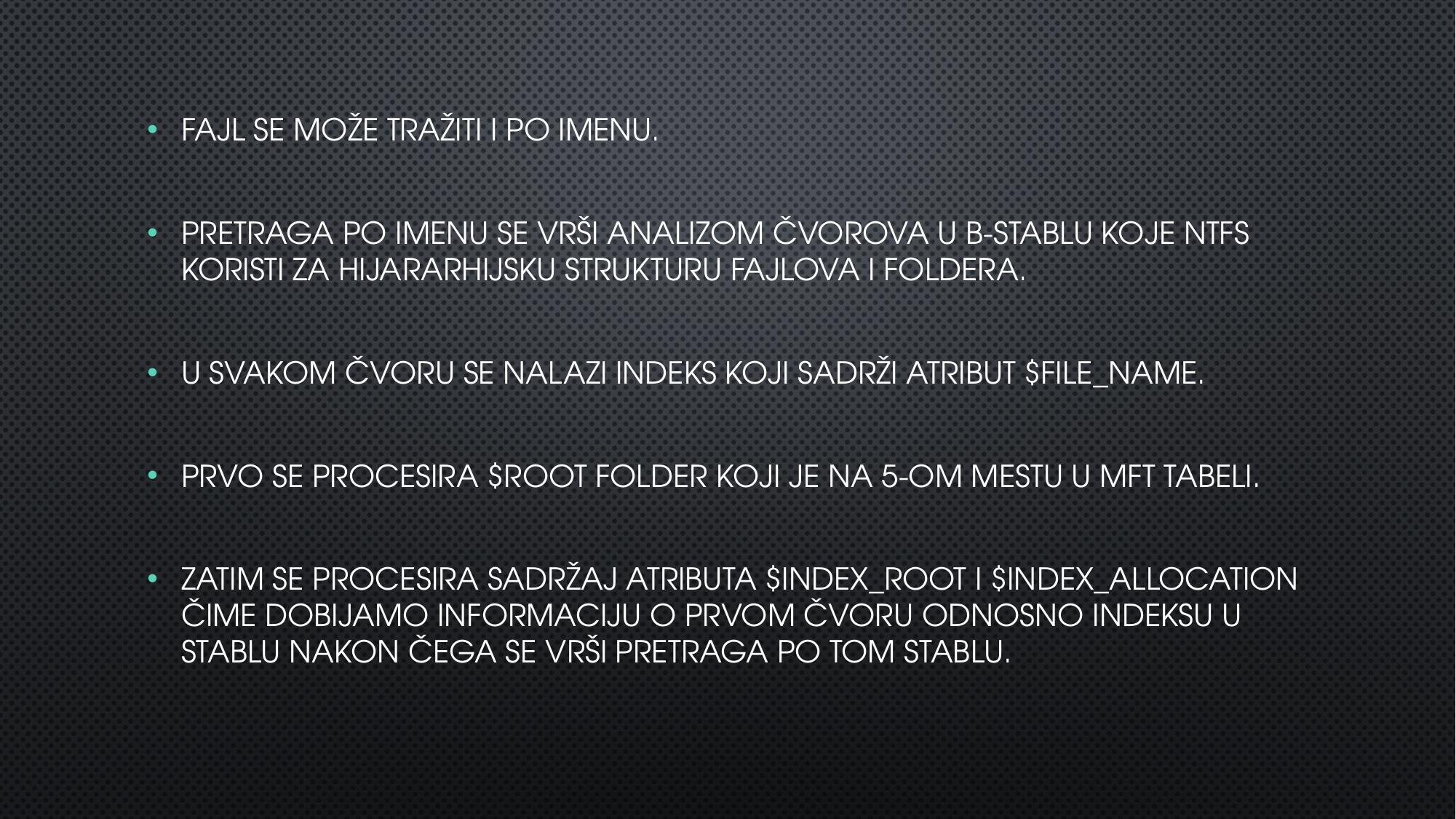

Fajl se može tražiti i po imenu.

Pretraga po imenu se vrši analizom čvorova u b-stablu koje NTFS koristi za hijararhijsku strukturu fajlova i foldera.

U svakom čvoru se nalazi indeks koji sadrži atribut $FILE_NAME.

Prvo se procesira $Root folder koji je na 5-om mestu u MFT tabeli.

Zatim se procesira sadržaj atributa $INDEX_ROOT i $INDEX_ALLOCATION čime dobijamo informaciju o prvom čvoru odnosno indeksu u stablu nakon čega se vrši pretraga po tom stablu.